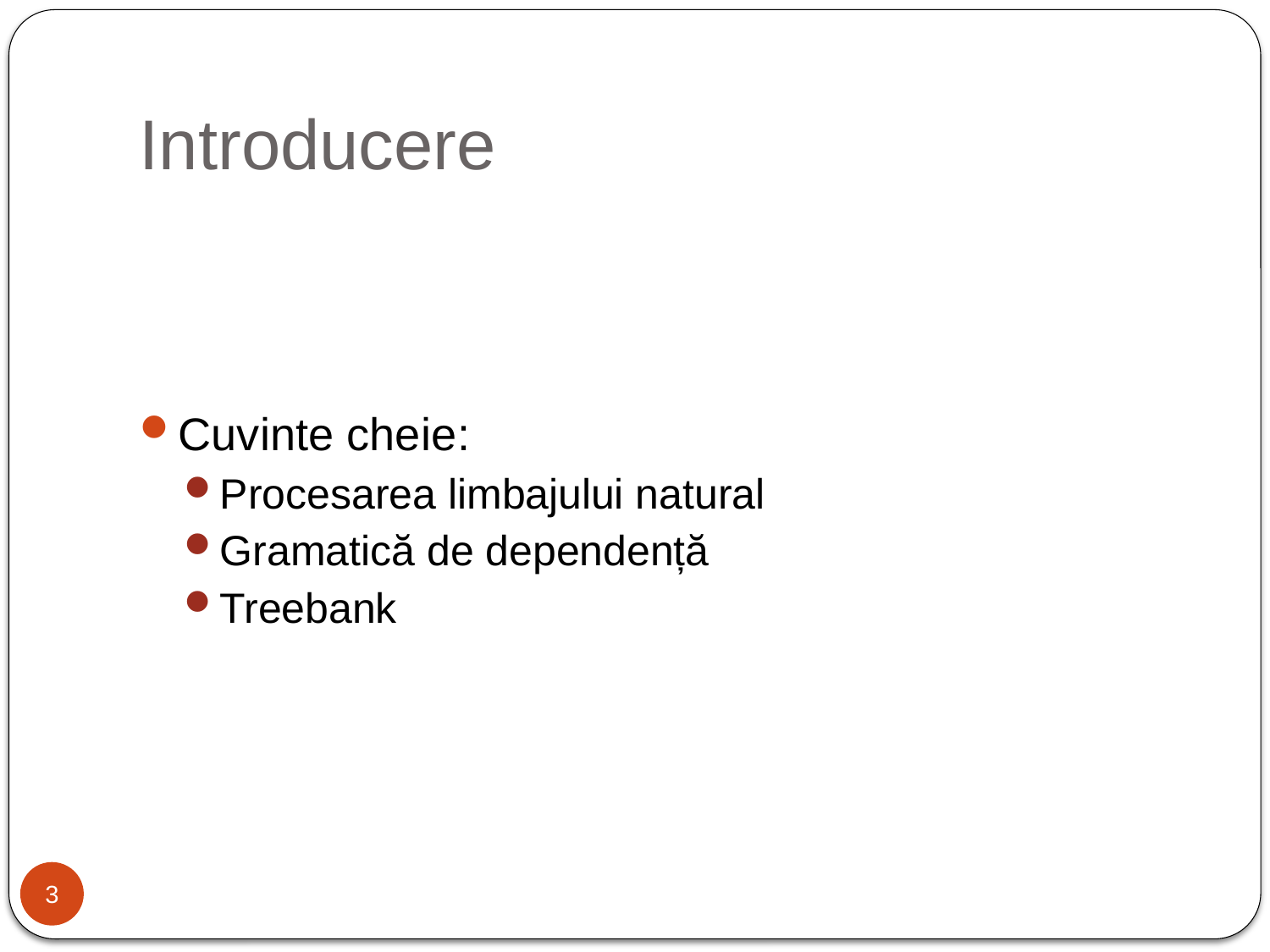

# Introducere
Cuvinte cheie:
Procesarea limbajului natural
Gramatică de dependență
Treebank
3